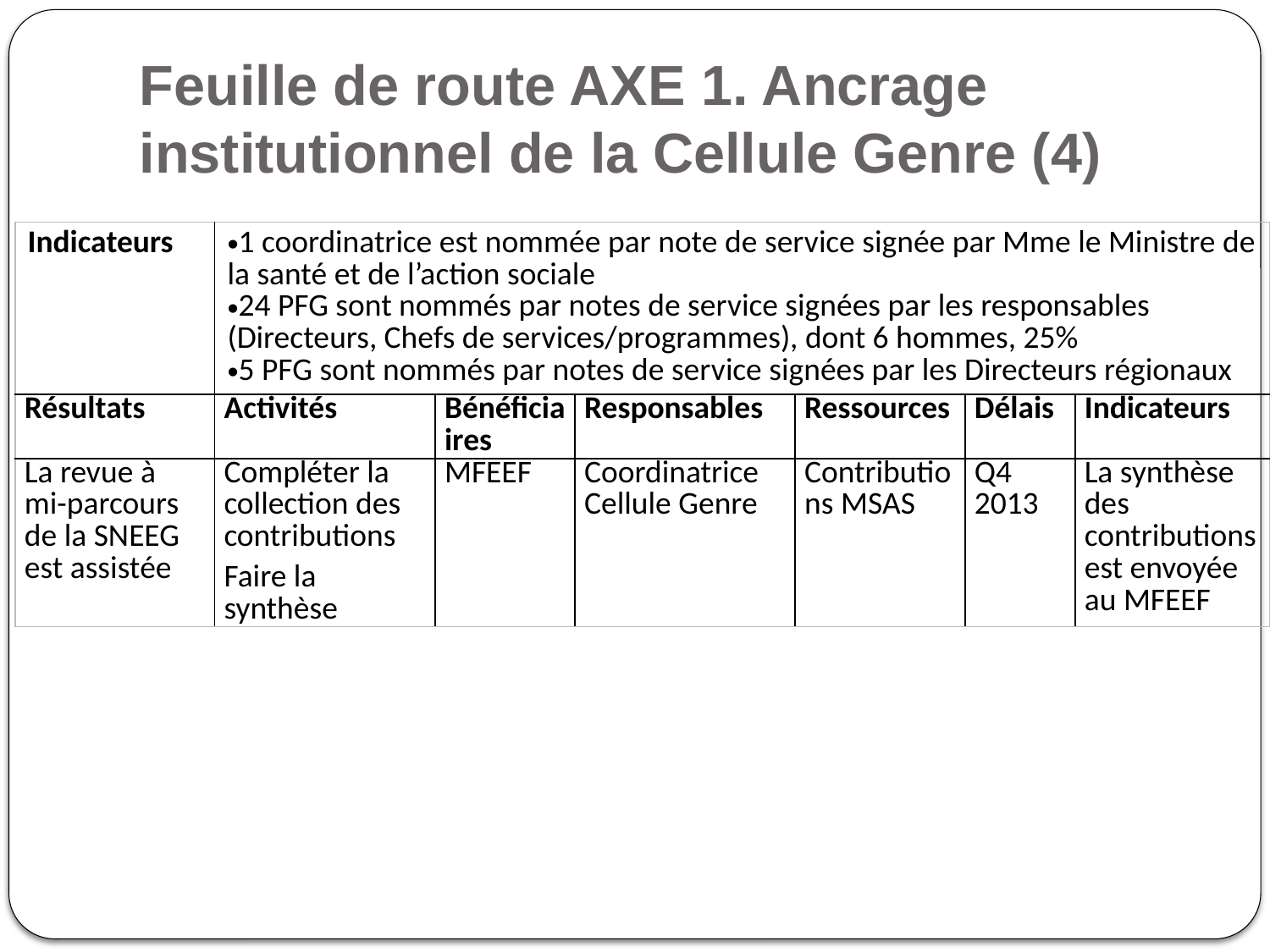

# Feuille de route AXE 1. Ancrage institutionnel de la Cellule Genre (4)
| Indicateurs | 1 coordinatrice est nommée par note de service signée par Mme le Ministre de la santé et de l’action sociale 24 PFG sont nommés par notes de service signées par les responsables (Directeurs, Chefs de services/programmes), dont 6 hommes, 25% 5 PFG sont nommés par notes de service signées par les Directeurs régionaux |  |  |  |  |  |
| --- | --- | --- | --- | --- | --- | --- |
| Résultats | Activités | Bénéficiaires | Responsables | Ressources | Délais | Indicateurs |
| La revue à mi-parcours de la SNEEG est assistée | Compléter la collection des contributions Faire la synthèse | MFEEF | Coordinatrice Cellule Genre | Contributions MSAS | Q4 2013 | La synthèse des contributions est envoyée au MFEEF |